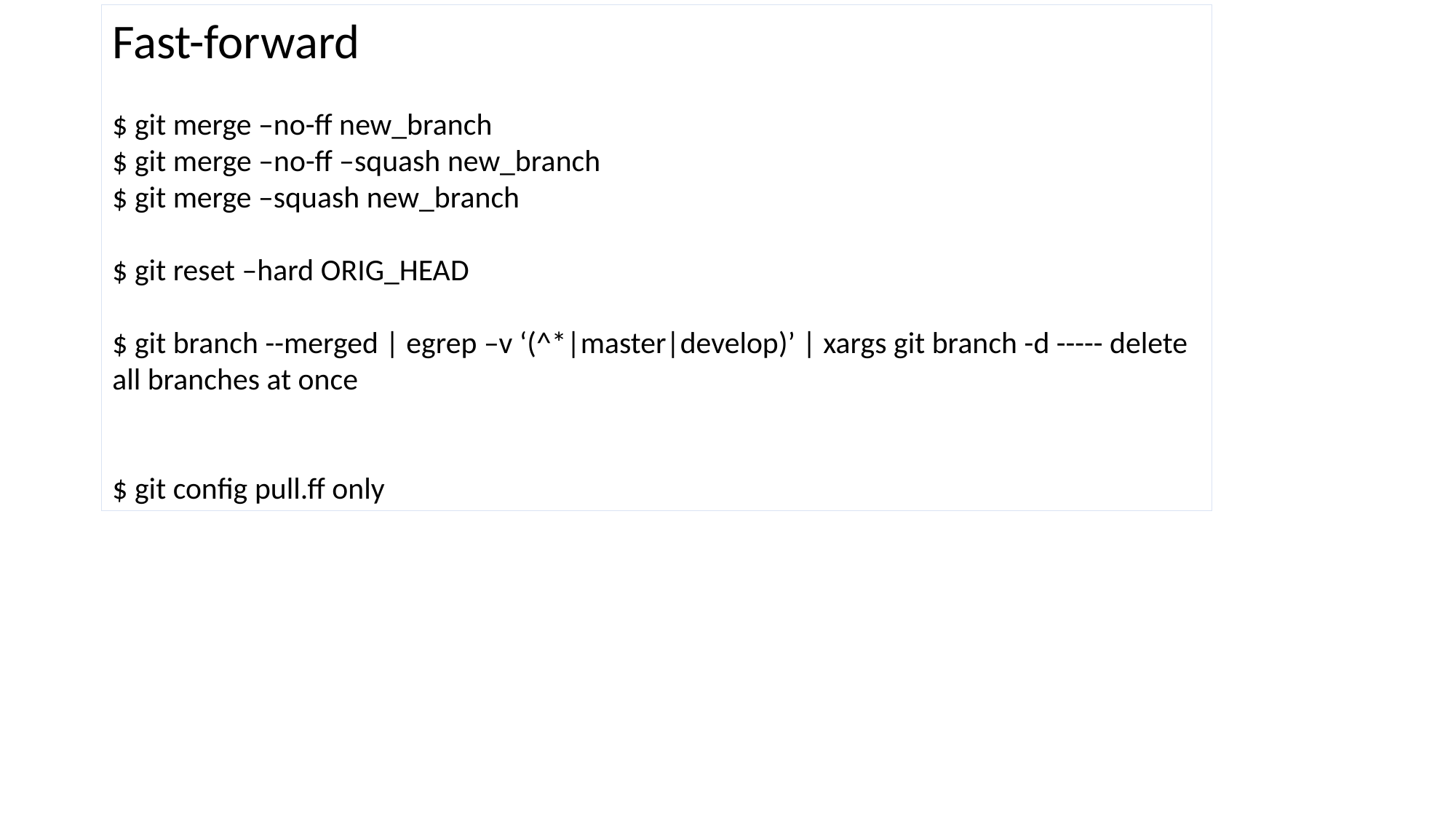

Fast-forward

$ git merge –no-ff new_branch
$ git merge –no-ff –squash new_branch
$ git merge –squash new_branch

$ git reset –hard ORIG_HEAD

$ git branch --merged | egrep –v ‘(^*|master|develop)’ | xargs git branch -d ----- delete all branches at once

$ git config pull.ff only